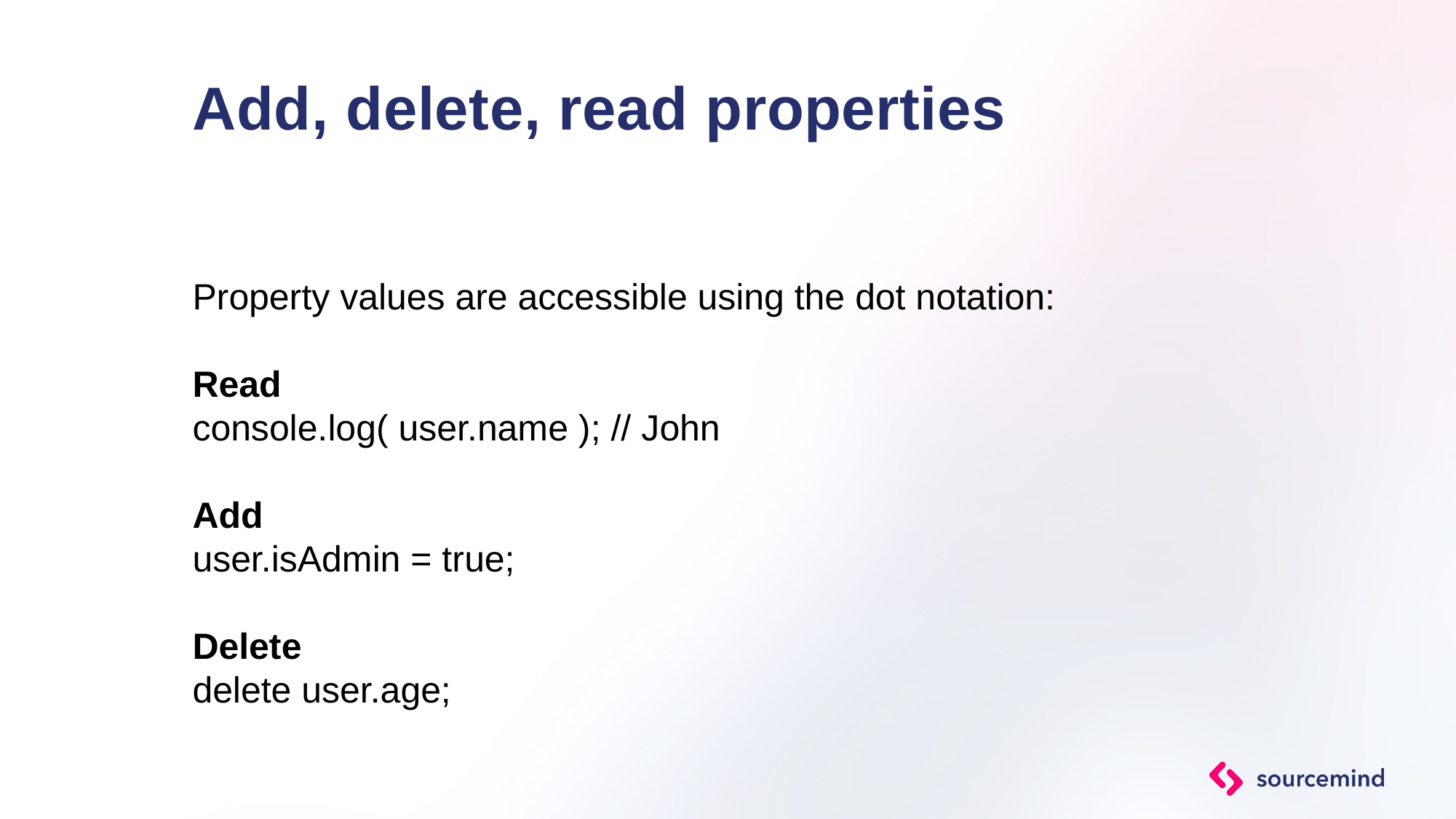

# Add, delete, read properties
Property values are accessible using the dot notation:

Read
console.log( user.name ); // John

Add
user.isAdmin = true;

Delete
delete user.age;